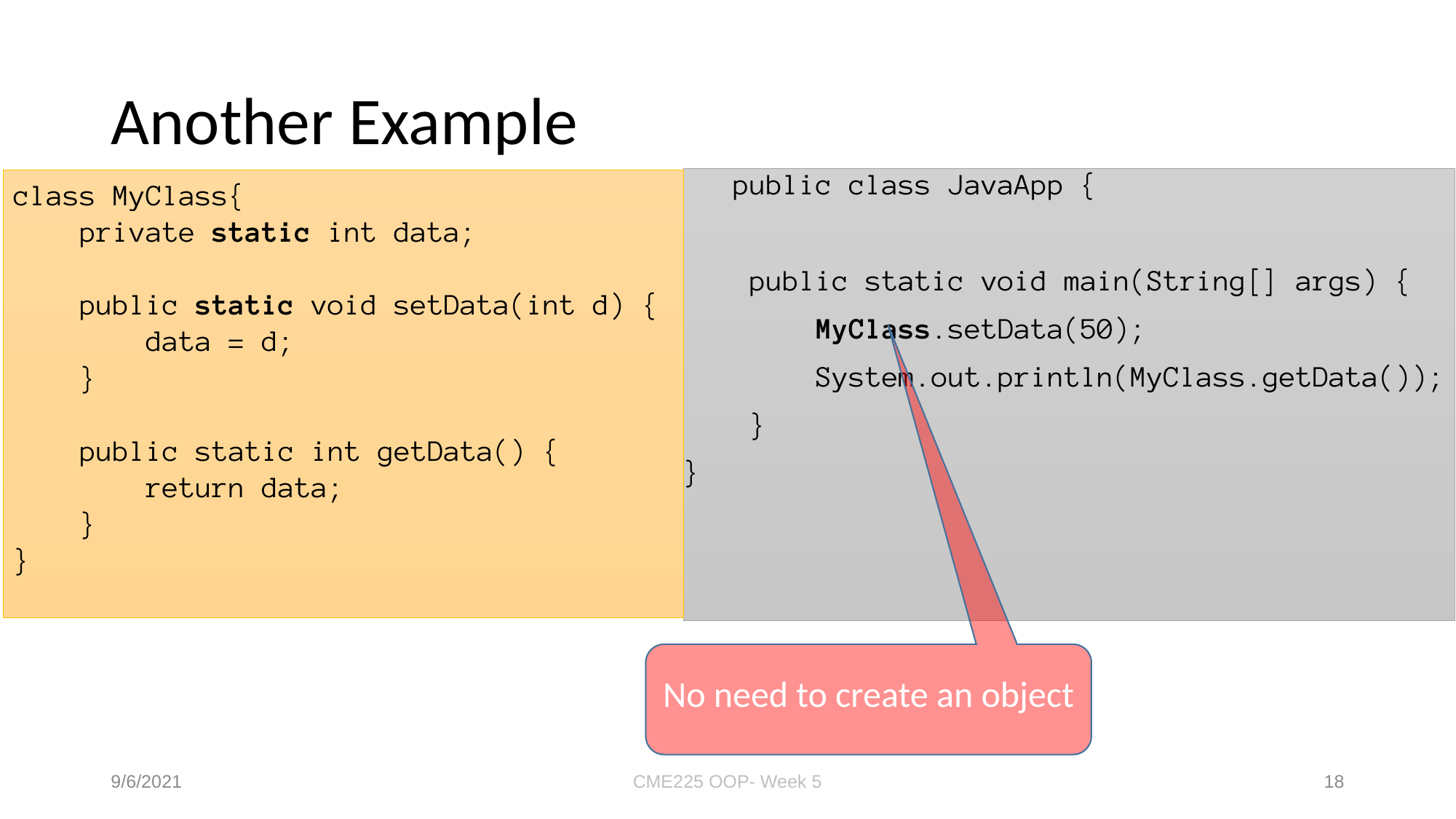

# Another Example
   public class JavaApp {

    public static void main(String[] args) {
        MyClass.setData(50);
        System.out.println(MyClass.getData());
    }
}
class MyClass{
    private static int data;

    public static void setData(int d) {
        data = d;
    }

    public static int getData() {
        return data;
    }
}

No need to create an object
9/6/2021
CME225 OOP- Week 5
18